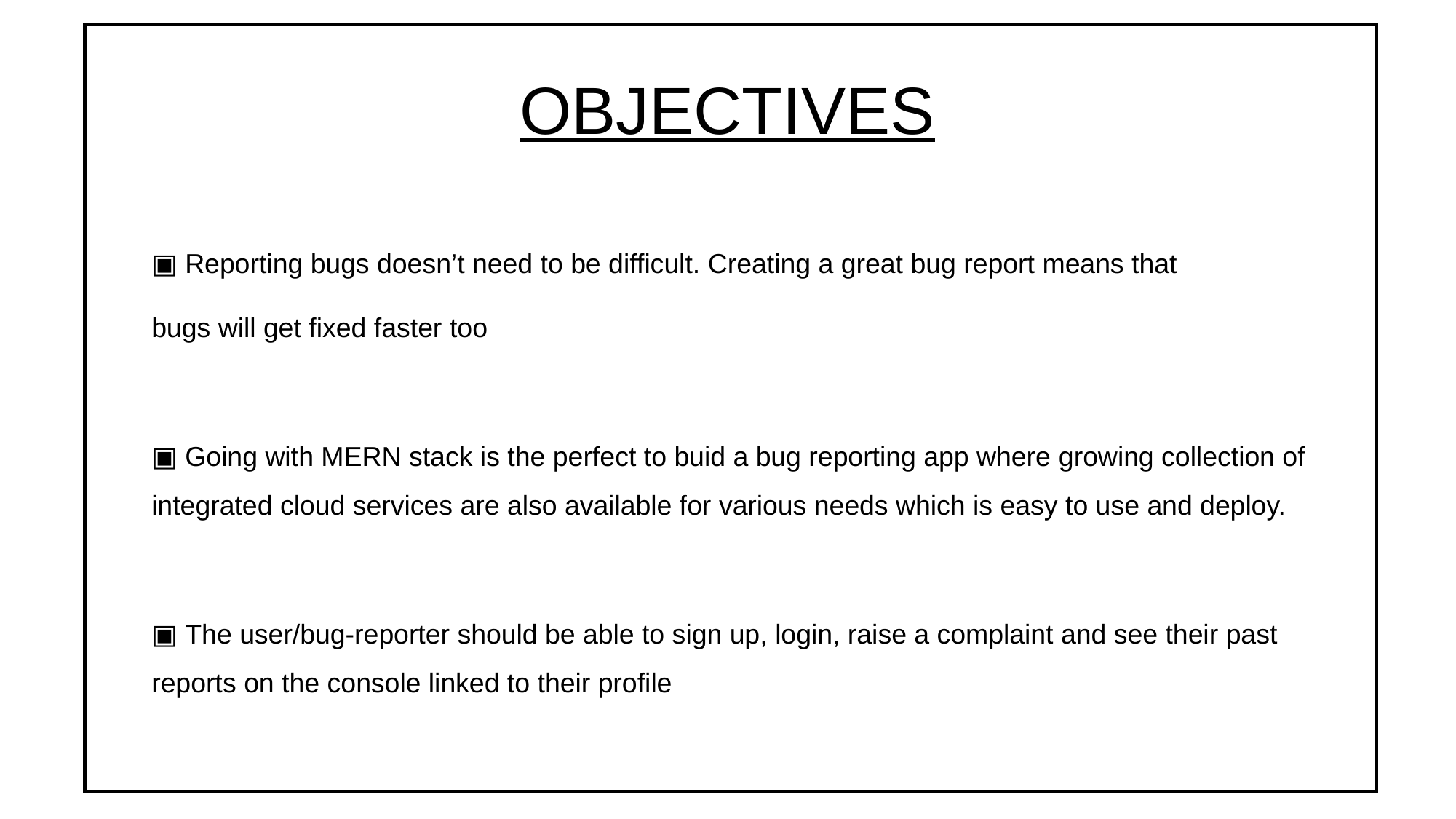

# OBJECTIVES

▣ Reporting bugs doesn’t need to be difficult. Creating a great bug report means that
bugs will get fixed faster too

▣ Going with MERN stack is the perfect to buid a bug reporting app where growing collection of integrated cloud services are also available for various needs which is easy to use and deploy.

▣ The user/bug-reporter should be able to sign up, login, raise a complaint and see their past reports on the console linked to their profile